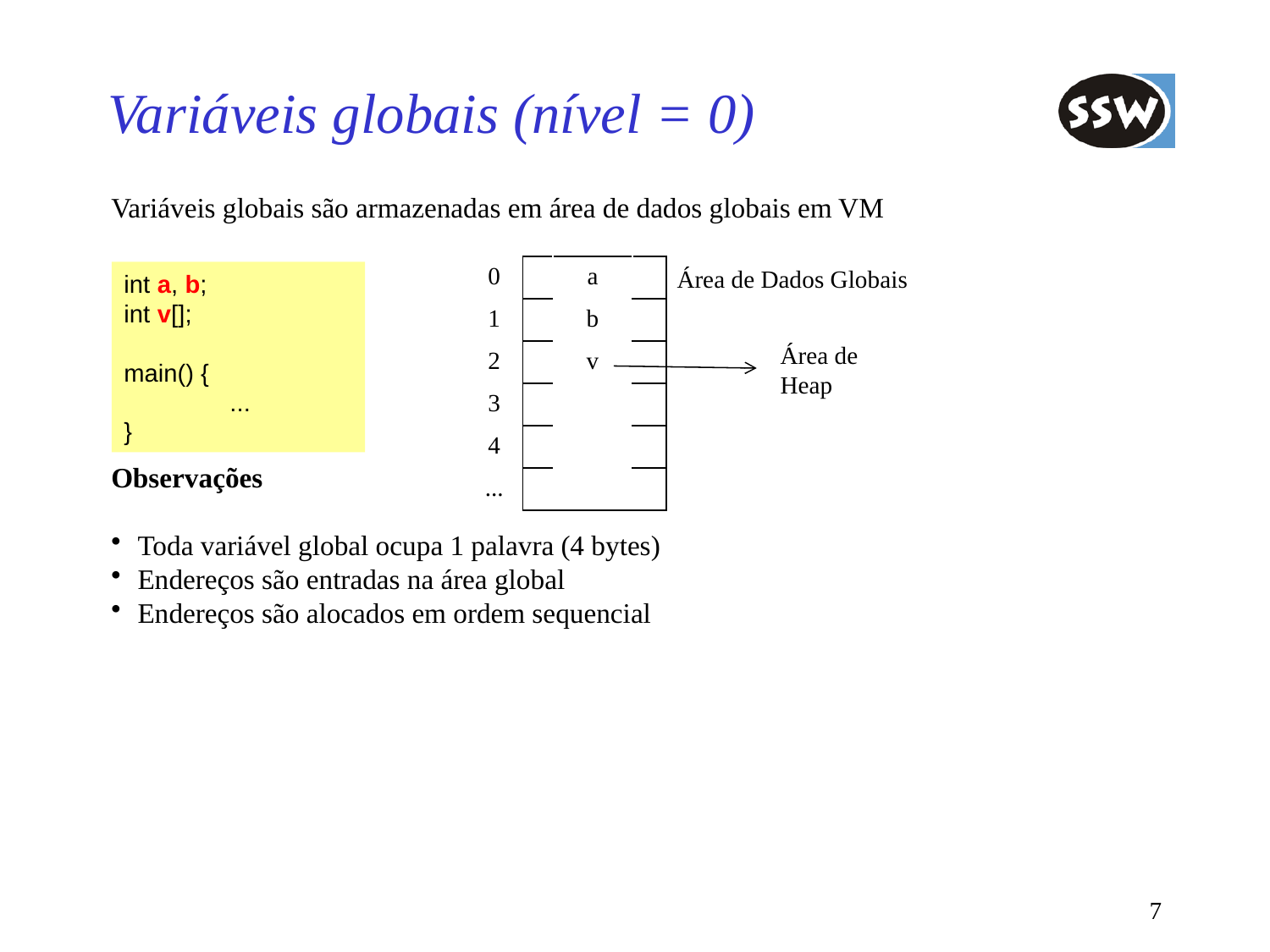

# Variáveis globais (nível = 0)
Variáveis globais são armazenadas em área de dados globais em VM

Observações

Toda variável global ocupa 1 palavra (4 bytes)
Endereços são entradas na área global
Endereços são alocados em ordem sequencial

| 0 |  | a |  |
| --- | --- | --- | --- |
| 1 |  | b |  |
| 2 |  | v |  |
| 3 |  |  |  |
| 4 |  |  |  |
| ... |  |  |  |
Área de Dados Globais
int a, b;
int v[];

main() {
	...
}
Área de
Heap
7